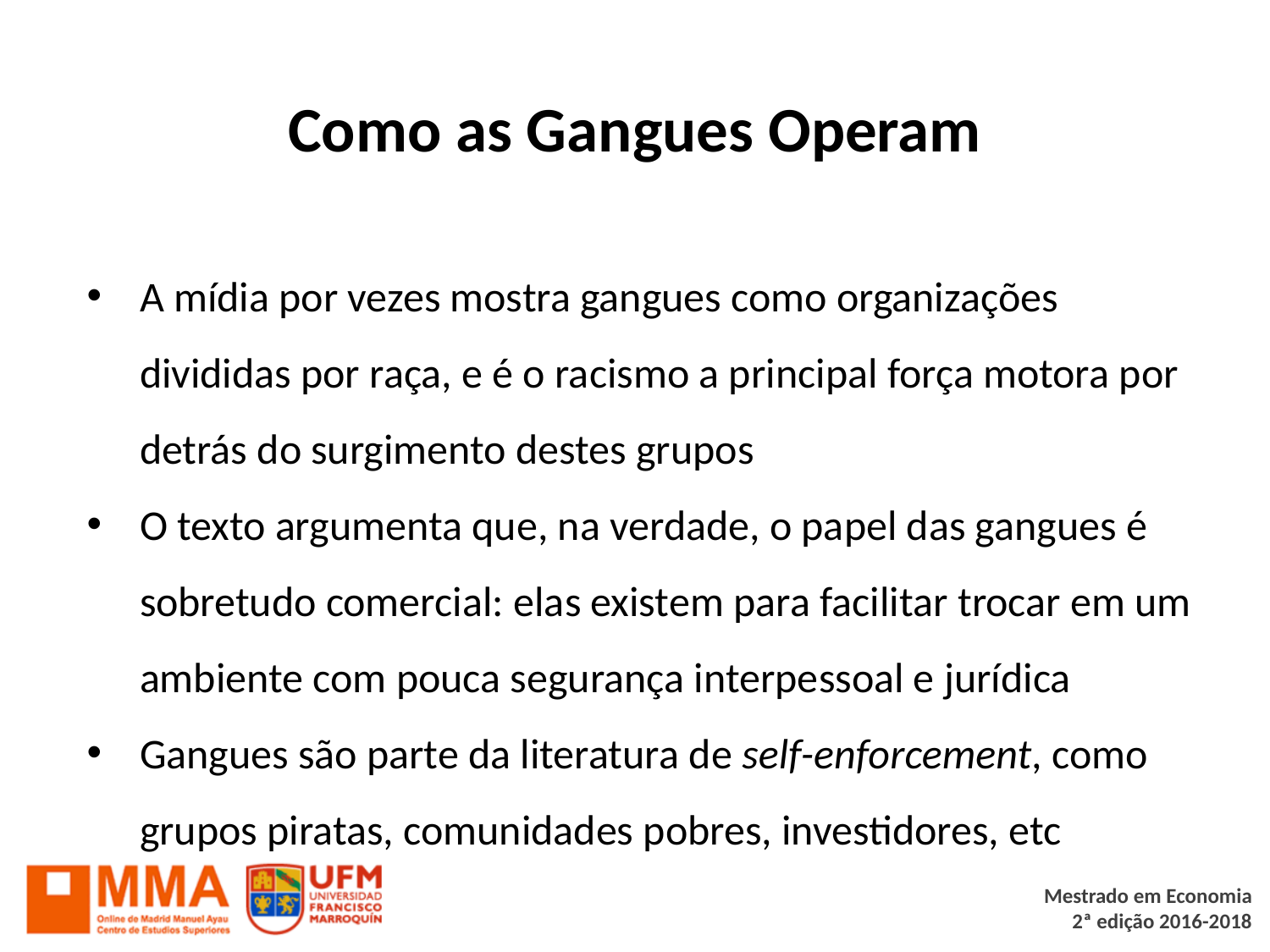

# Como as Gangues Operam
A mídia por vezes mostra gangues como organizações divididas por raça, e é o racismo a principal força motora por detrás do surgimento destes grupos
O texto argumenta que, na verdade, o papel das gangues é sobretudo comercial: elas existem para facilitar trocar em um ambiente com pouca segurança interpessoal e jurídica
Gangues são parte da literatura de self-enforcement, como grupos piratas, comunidades pobres, investidores, etc